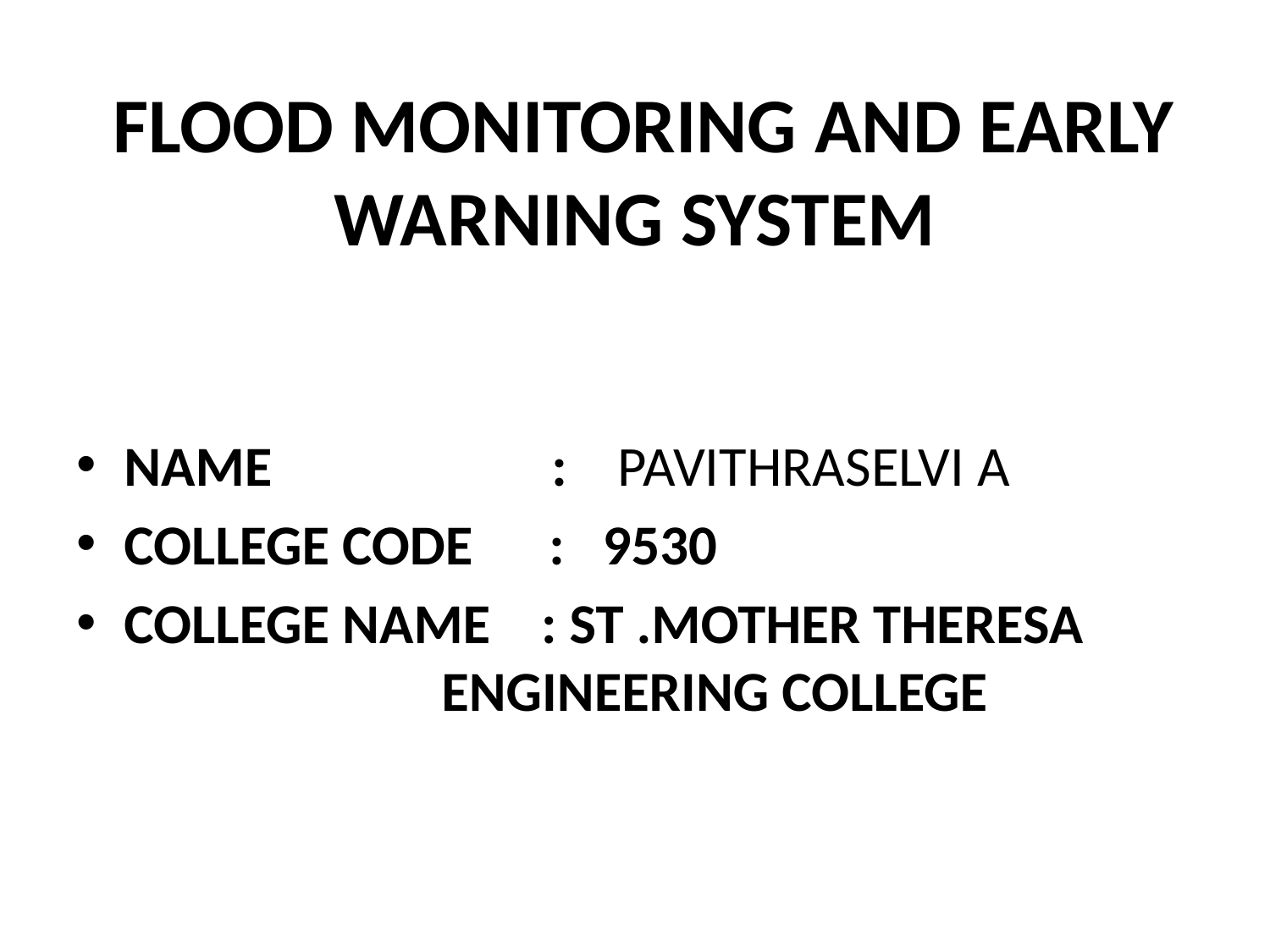

# FLOOD MONITORING AND EARLY WARNING SYSTEM
NAME                      :    PAVITHRASELVI A
COLLEGE CODE      :   9530
COLLEGE NAME    : ST .MOTHER THERESA                                  ENGINEERING COLLEGE